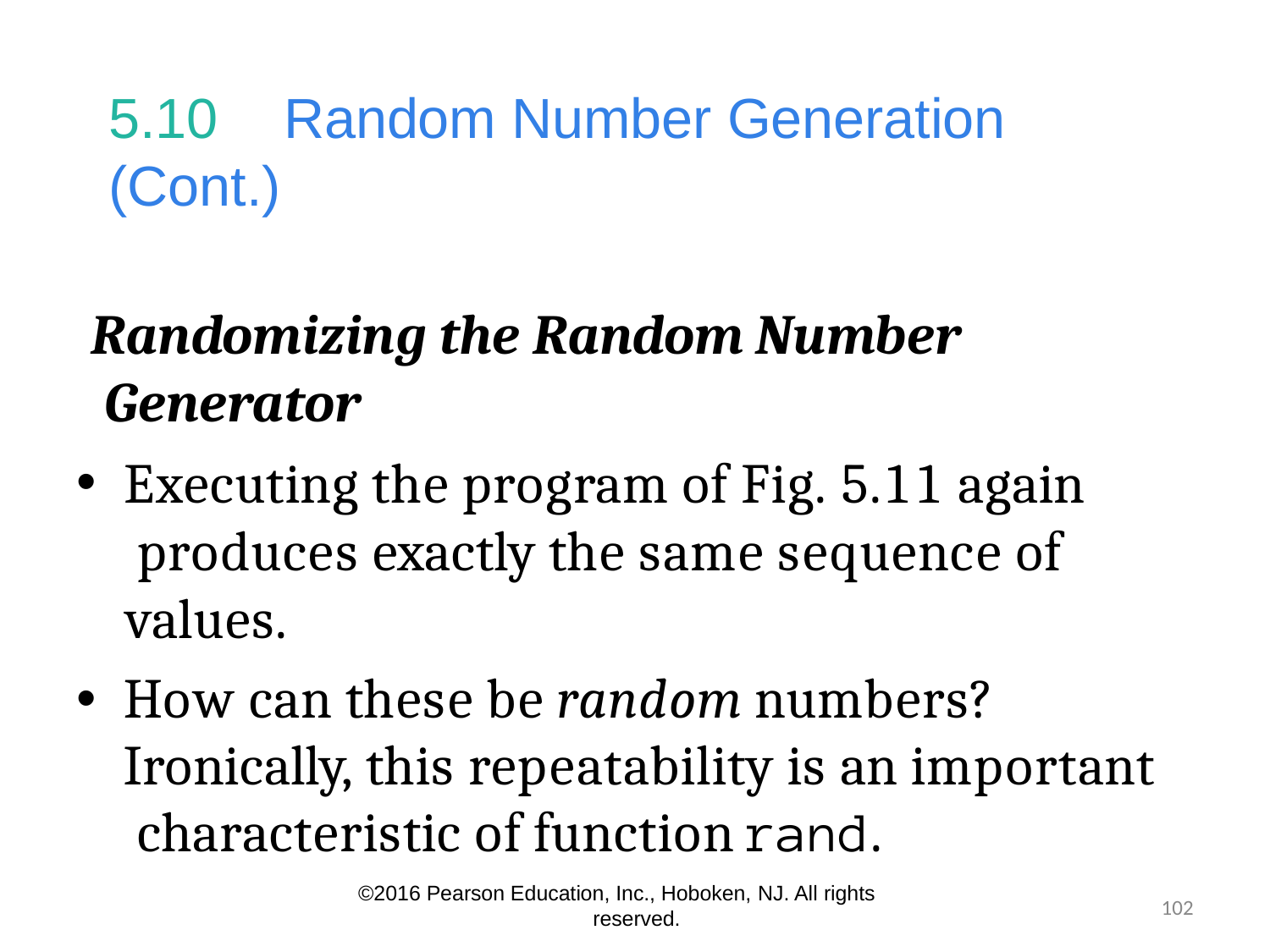

5.10	Random Number Generation (Cont.)

Randomizing the Random Number  Generator
Executing the program of Fig. 5.11 again  produces exactly the same sequence of  values.
How can these be random numbers?  Ironically, this repeatability is an important  characteristic of function rand.
©2016 Pearson Education, Inc., Hoboken, NJ. All rights  reserved.
102